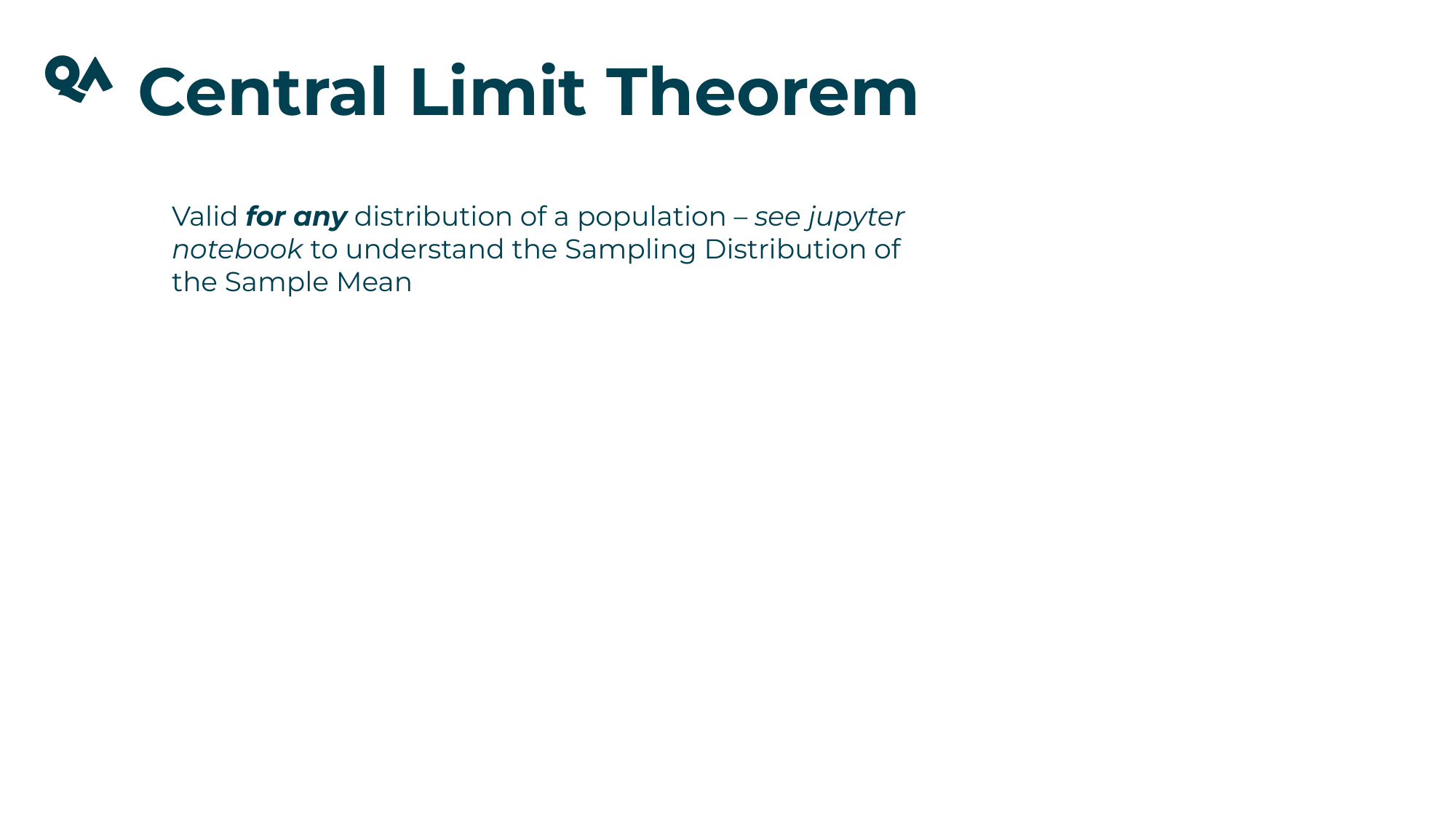

Central Limit Theorem
Valid for any distribution of a population – see jupyter notebook to understand the Sampling Distribution of the Sample Mean